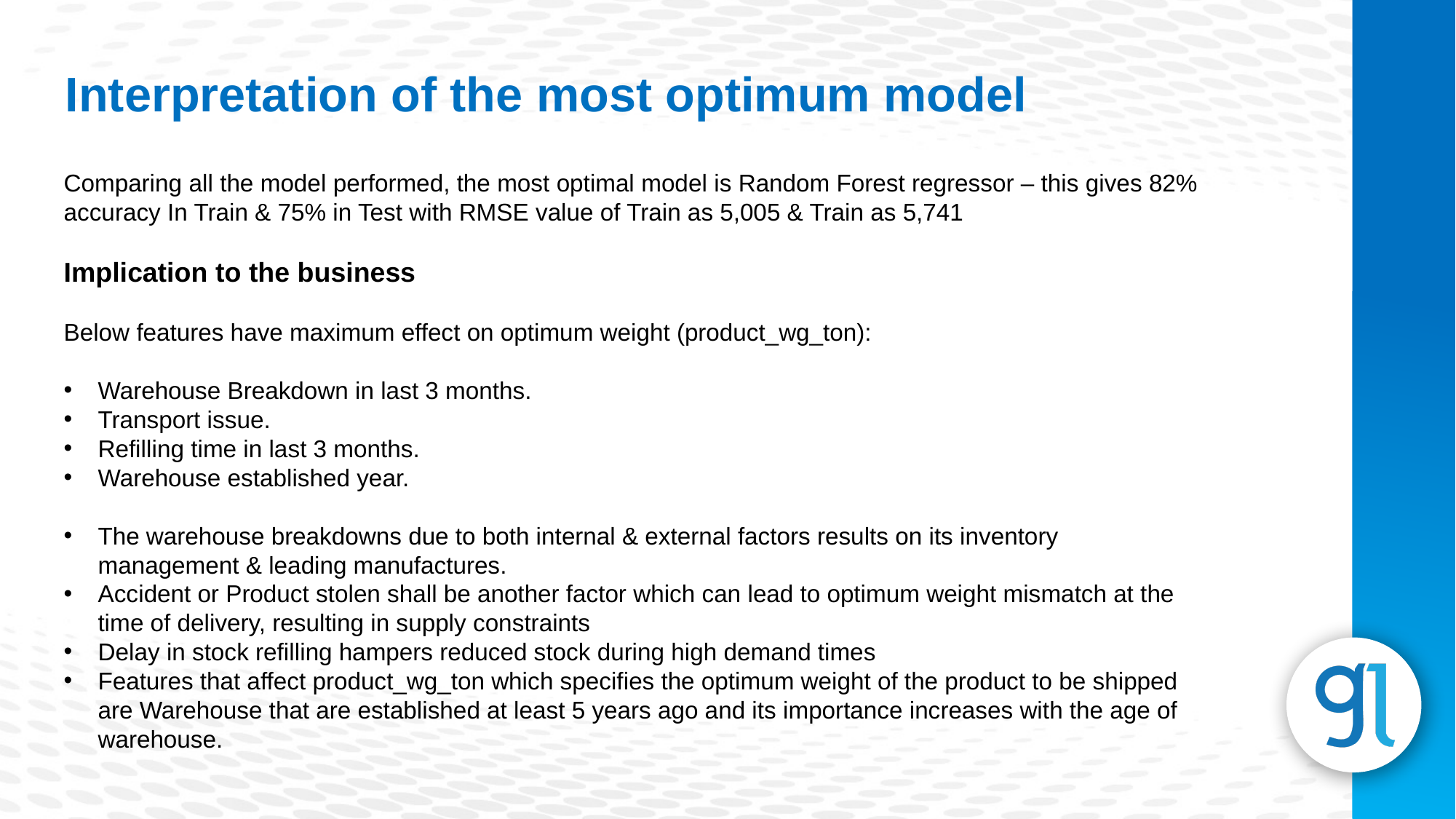

Interpretation of the most optimum model
Comparing all the model performed, the most optimal model is Random Forest regressor – this gives 82% accuracy In Train & 75% in Test with RMSE value of Train as 5,005 & Train as 5,741

Implication to the business

Below features have maximum effect on optimum weight (product_wg_ton):

Warehouse Breakdown in last 3 months.
Transport issue.
Refilling time in last 3 months.
Warehouse established year.

The warehouse breakdowns due to both internal & external factors results on its inventory management & leading manufactures.
Accident or Product stolen shall be another factor which can lead to optimum weight mismatch at the time of delivery, resulting in supply constraints
Delay in stock refilling hampers reduced stock during high demand times
Features that affect product_wg_ton which specifies the optimum weight of the product to be shipped are Warehouse that are established at least 5 years ago and its importance increases with the age of warehouse.